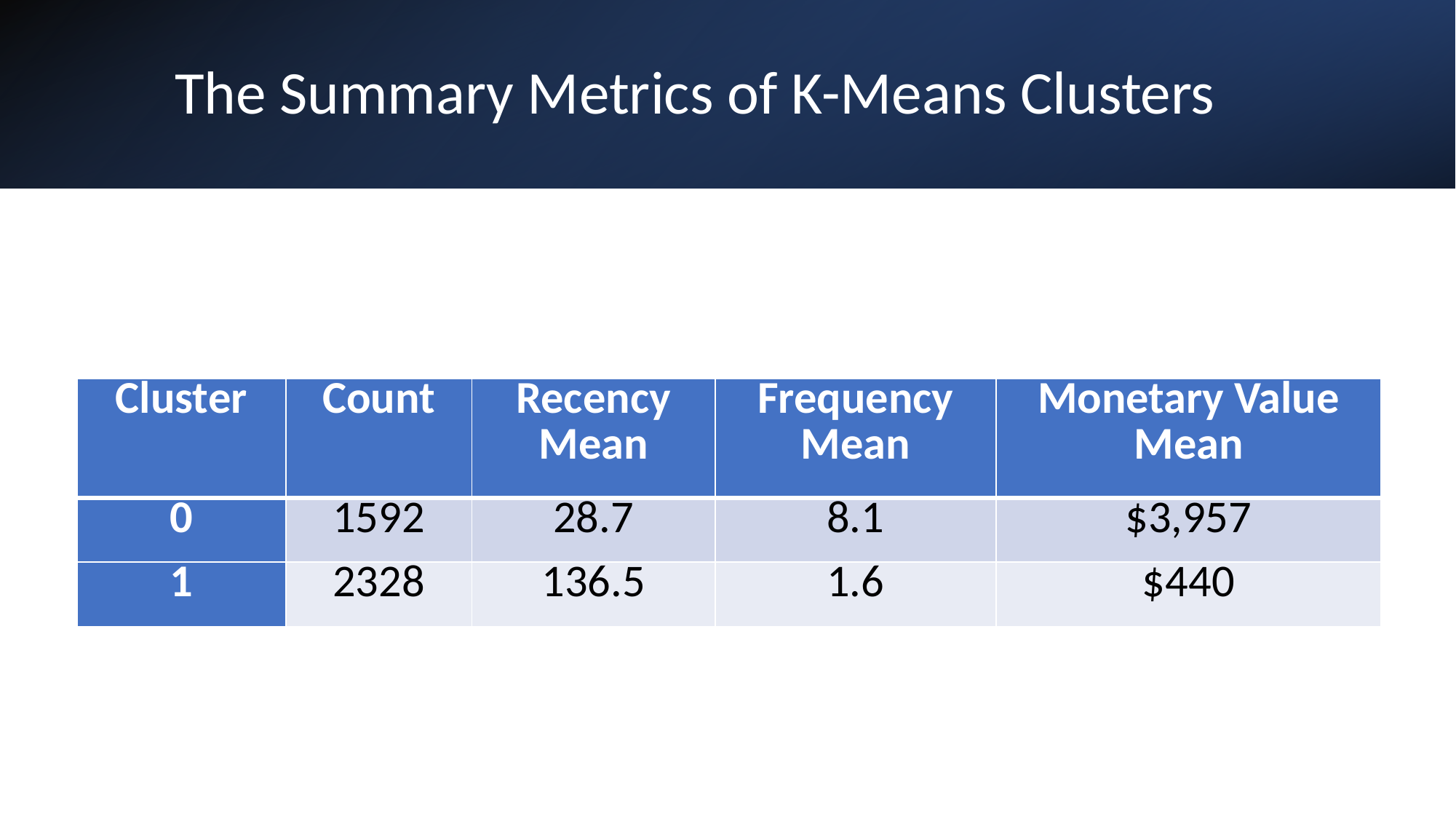

# The Summary Metrics of K-Means Clusters
| Cluster | Count | Recency Mean | Frequency Mean | Monetary Value Mean |
| --- | --- | --- | --- | --- |
| 0 | 1592 | 28.7 | 8.1 | $3,957 |
| 1 | 2328 | 136.5 | 1.6 | $440 |